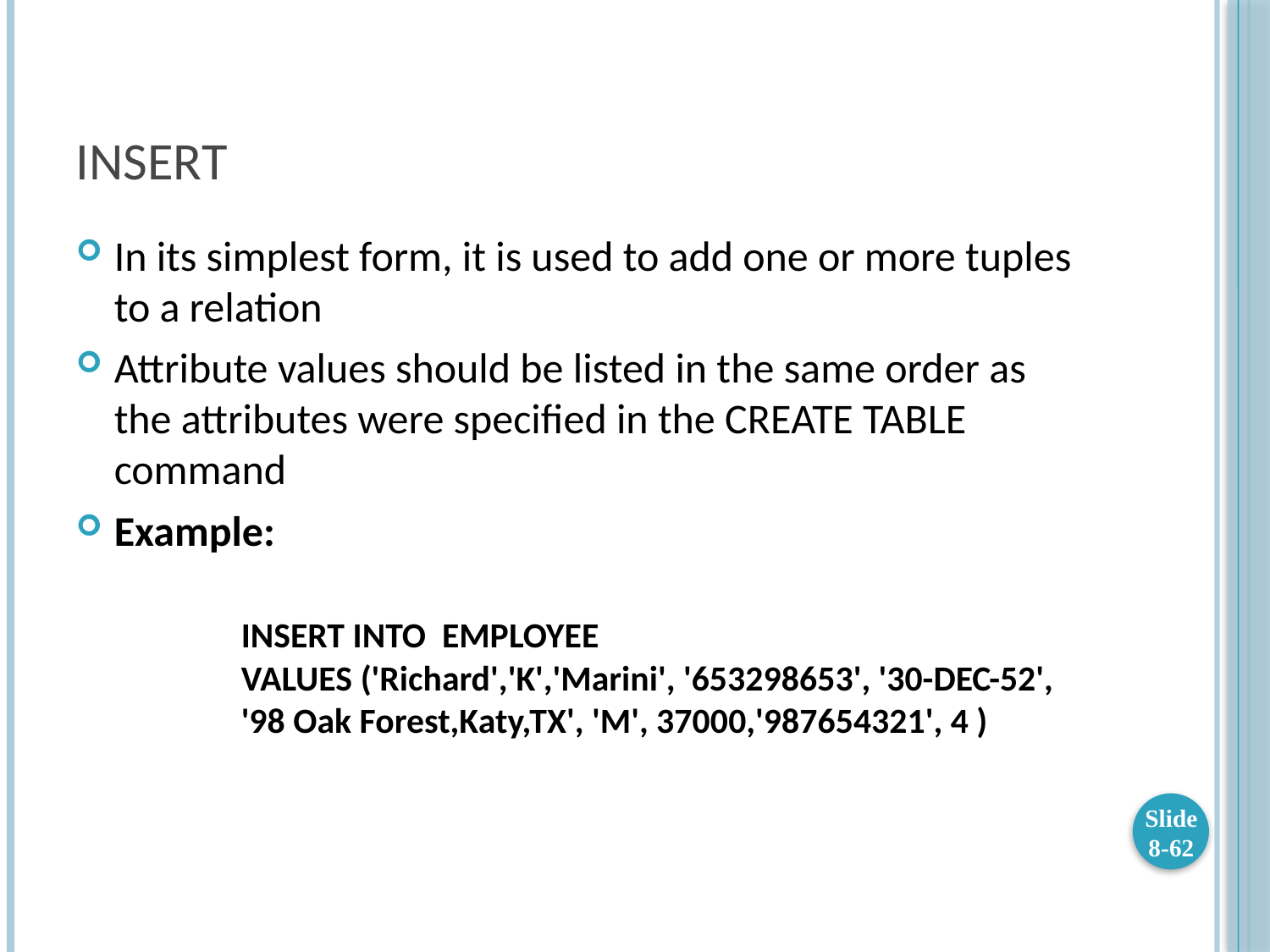

# INSERT
In its simplest form, it is used to add one or more tuples to a relation
Attribute values should be listed in the same order as the attributes were specified in the CREATE TABLE command
Example:
	INSERT INTO  EMPLOYEE
	VALUES ('Richard','K','Marini', '653298653', '30-DEC-52',
	'98 Oak Forest,Katy,TX', 'M', 37000,'987654321', 4 )

Slide 8-62